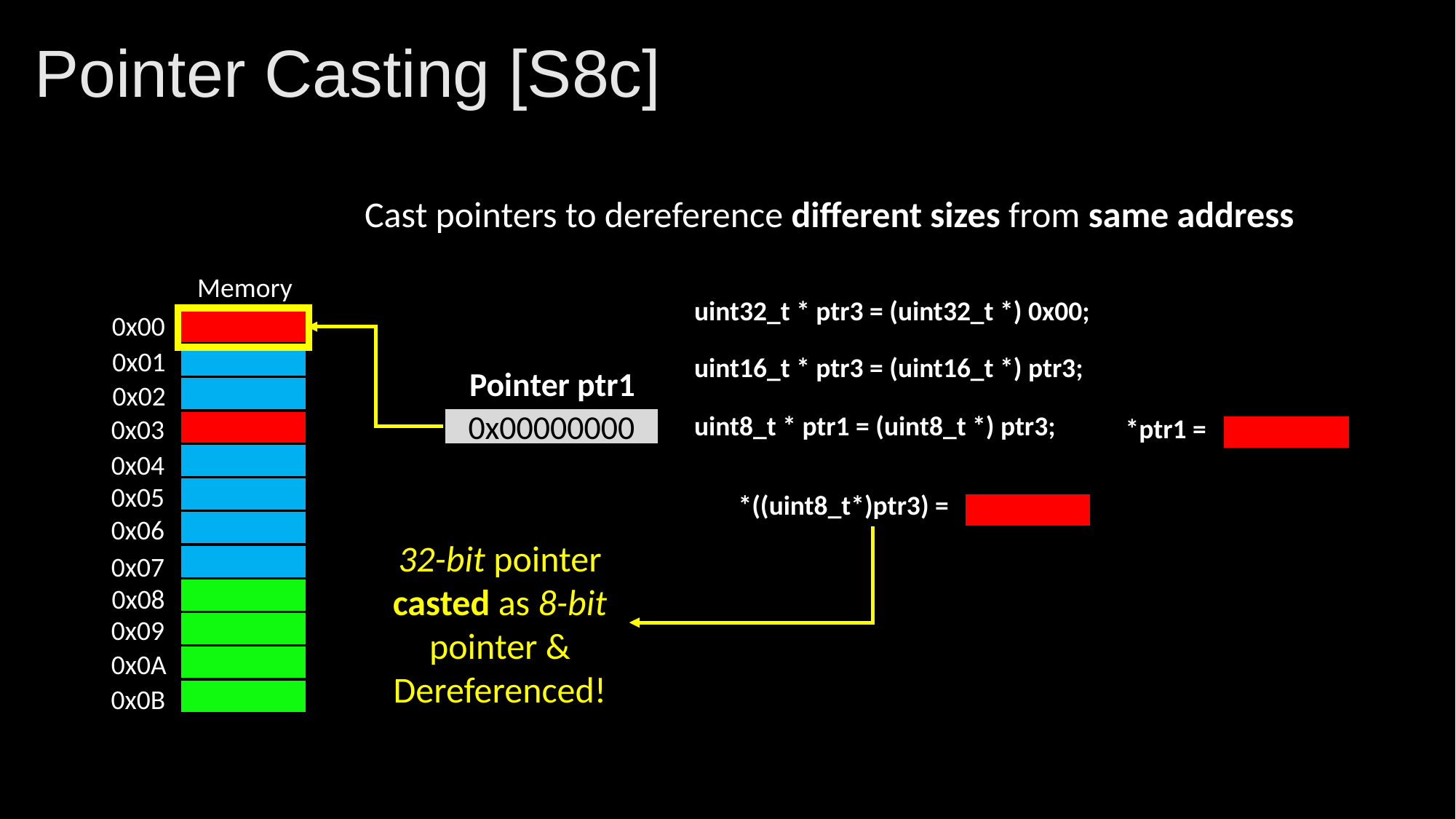

# Pointer Casting [S8c]
Cast pointers to dereference different sizes from same address
Memory
uint32_t * ptr3 = (uint32_t *) 0x00;
0x00

0x01
uint16_t * ptr3 = (uint16_t *) ptr3;
Pointer ptr1
0x02
uint8_t * ptr1 = (uint8_t *) ptr3;
*ptr1 =
0x03
0x00000000

0x04

0x05
*((uint8_t*)ptr3) =

0x06
32-bit pointer casted as 8-bit pointer & Dereferenced!
0x07
0x08

0x09
0x0A
0x0B